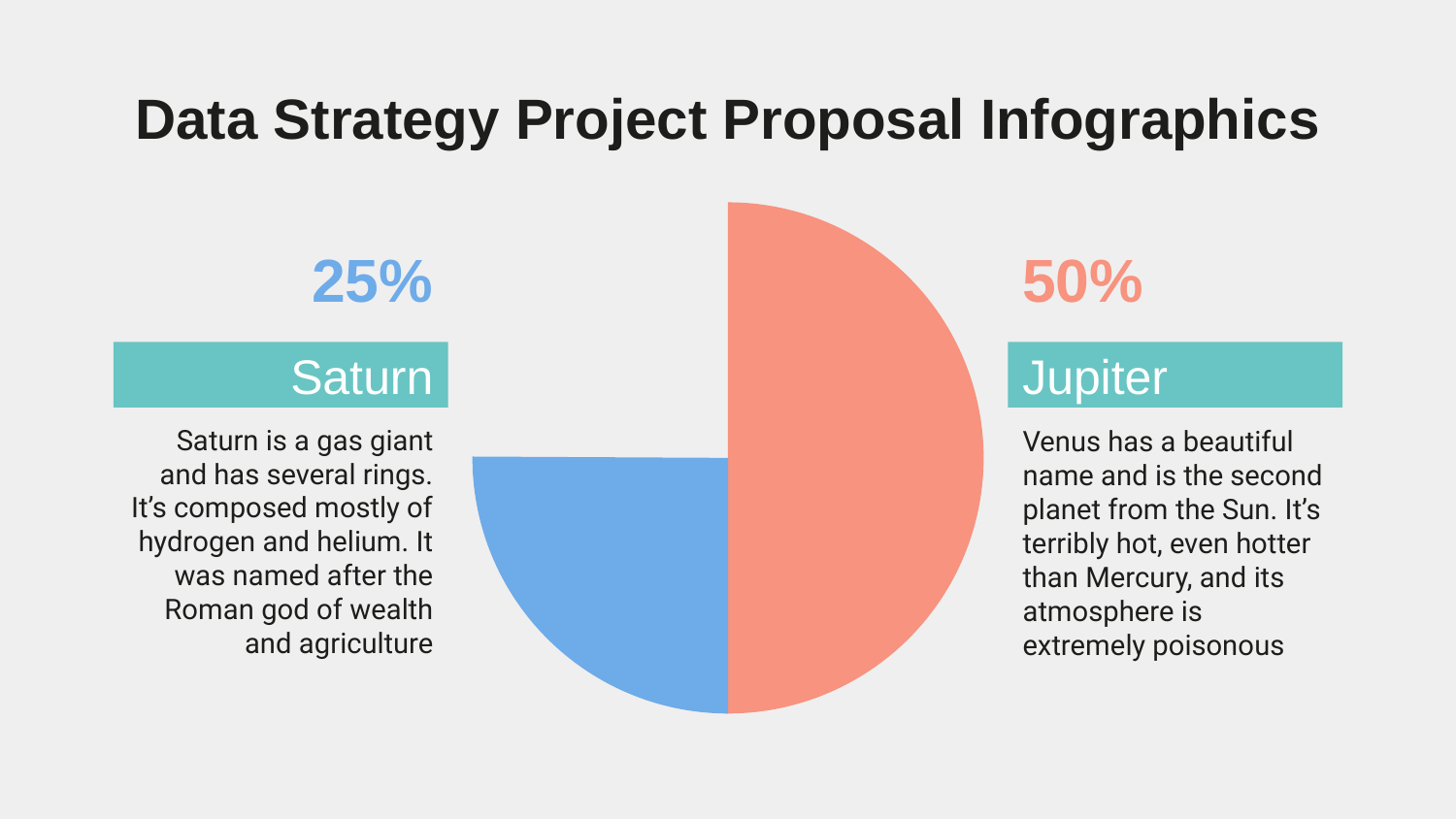

# Data Strategy Project Proposal Infographics

25%
50%
Saturn
Saturn is a gas giant and has several rings. It’s composed mostly of hydrogen and helium. It was named after the Roman god of wealth and agriculture
Jupiter
Venus has a beautiful name and is the second planet from the Sun. It’s terribly hot, even hotter than Mercury, and its atmosphere is extremely poisonous